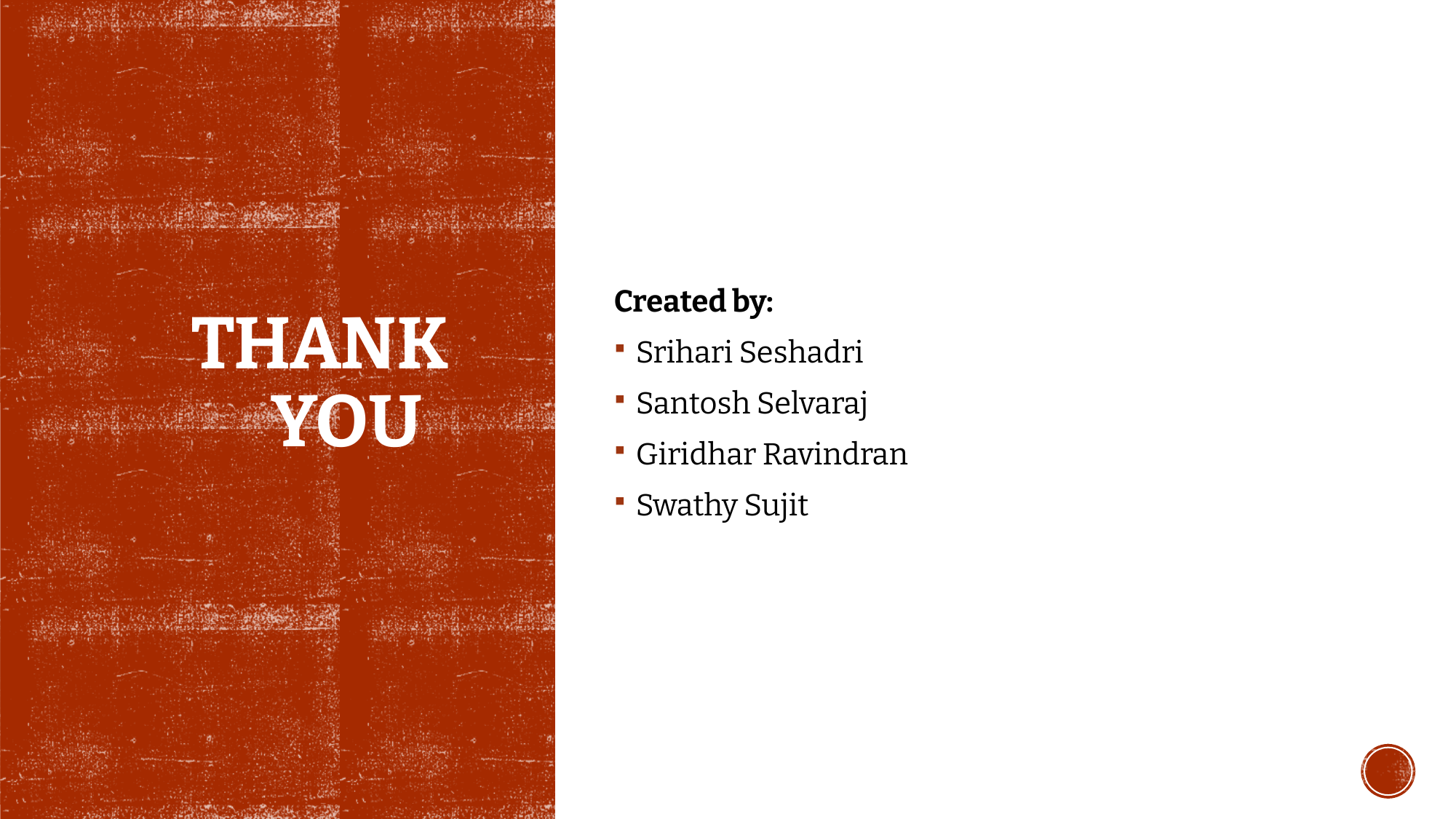

Created by:
Srihari Seshadri
Santosh Selvaraj
Giridhar Ravindran
Swathy Sujit
# thank you